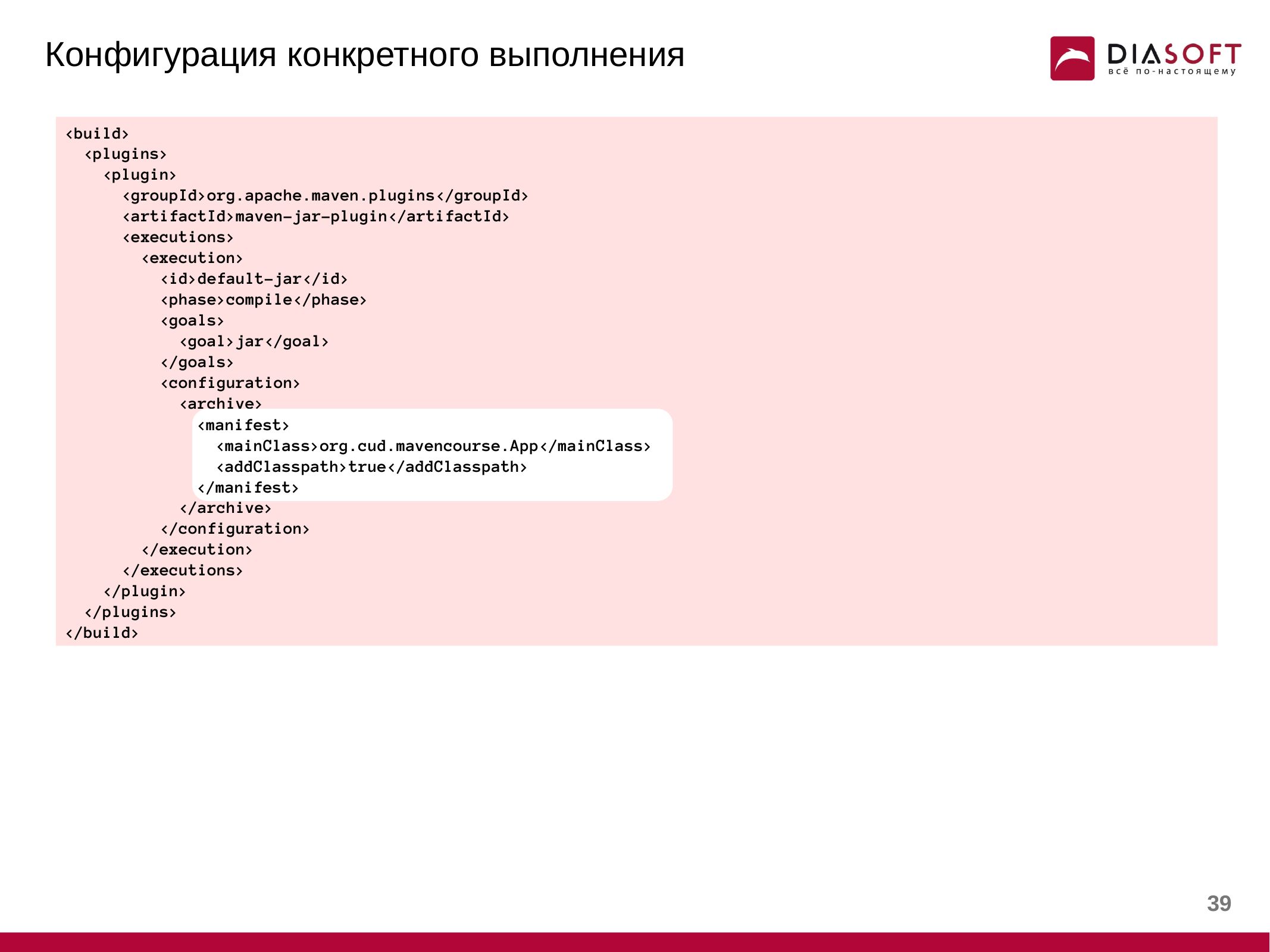

# Конфигурация конкретного выполнения
<build>
  <plugins>
    <plugin>
      <groupId>org.apache.maven.plugins</groupId>
      <artifactId>maven-jar-plugin</artifactId>
      <executions>
        <execution>
          <id>default-jar</id>
          <phase>compile</phase>
          <goals>
            <goal>jar</goal>
          </goals>
          <configuration>
            <archive>
              <manifest>
                <mainClass>org.cud.mavencourse.App</mainClass>
                <addClasspath>true</addClasspath>
              </manifest>
            </archive>
          </configuration>
        </execution>
      </executions>
    </plugin>
  </plugins>
</build>
<manifest>
  <mainClass>org.cud.mavencourse.App</mainClass>
  <addClasspath>true</addClasspath>
</manifest>
39